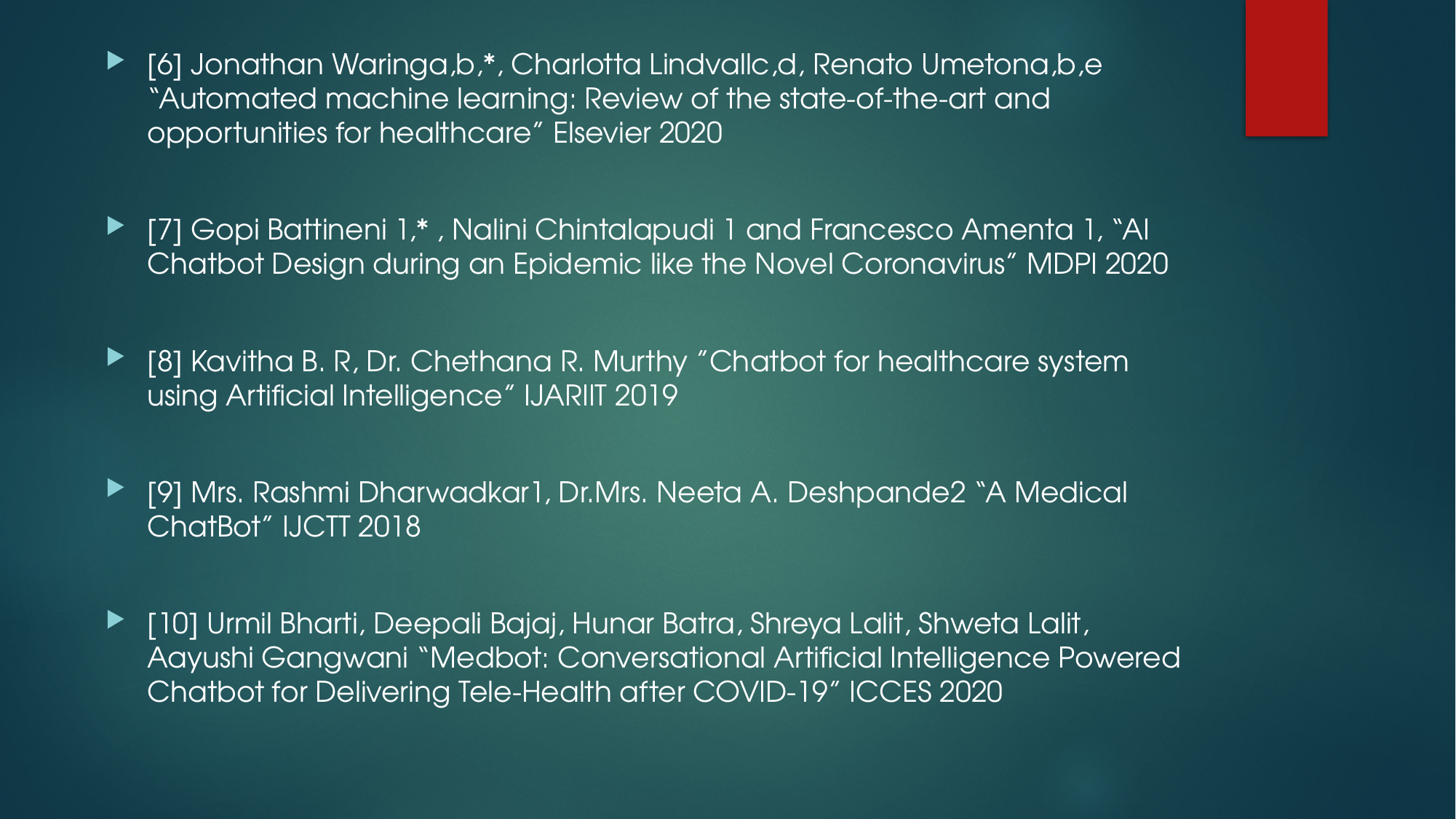

[6] Jonathan Waringa,b,*, Charlotta Lindvallc,d, Renato Umetona,b,e “Automated machine learning: Review of the state-of-the-art and opportunities for healthcare” Elsevier 2020

[7] Gopi Battineni 1,* , Nalini Chintalapudi 1 and Francesco Amenta 1, “AI Chatbot Design during an Epidemic like the Novel Coronavirus” MDPI 2020

[8] Kavitha B. R, Dr. Chethana R. Murthy ”Chatbot for healthcare system using Artificial Intelligence” IJARIIT 2019

[9] Mrs. Rashmi Dharwadkar1, Dr.Mrs. Neeta A. Deshpande2 “A Medical ChatBot” IJCTT 2018

[10] Urmil Bharti, Deepali Bajaj, Hunar Batra, Shreya Lalit, Shweta Lalit, Aayushi Gangwani “Medbot: Conversational Artificial Intelligence Powered Chatbot for Delivering Tele-Health after COVID-19” ICCES 2020